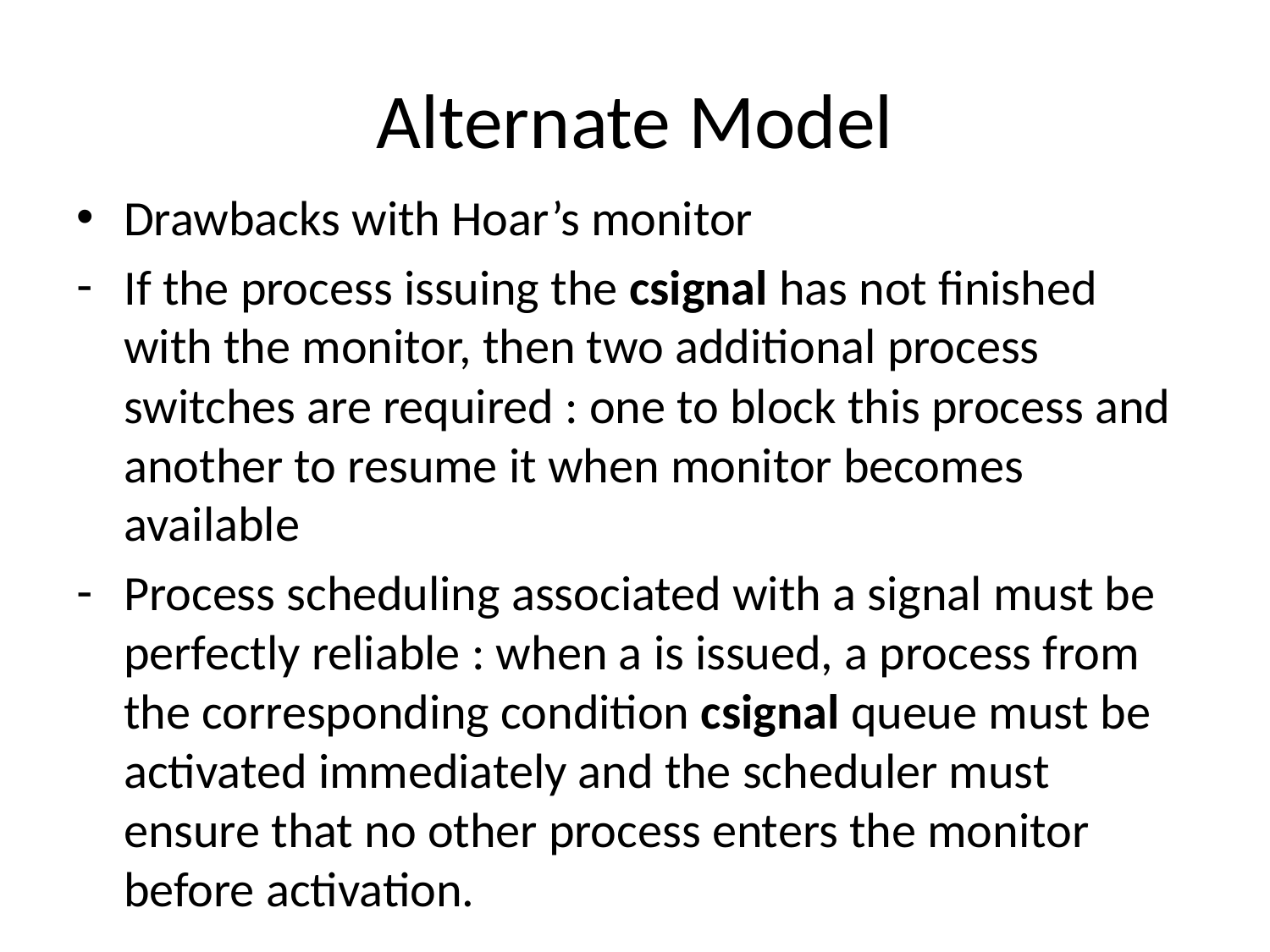

# Alternate Model
Drawbacks with Hoar’s monitor
If the process issuing the csignal has not finished with the monitor, then two additional process switches are required : one to block this process and another to resume it when monitor becomes available
Process scheduling associated with a signal must be perfectly reliable : when a is issued, a process from the corresponding condition csignal queue must be activated immediately and the scheduler must ensure that no other process enters the monitor before activation.